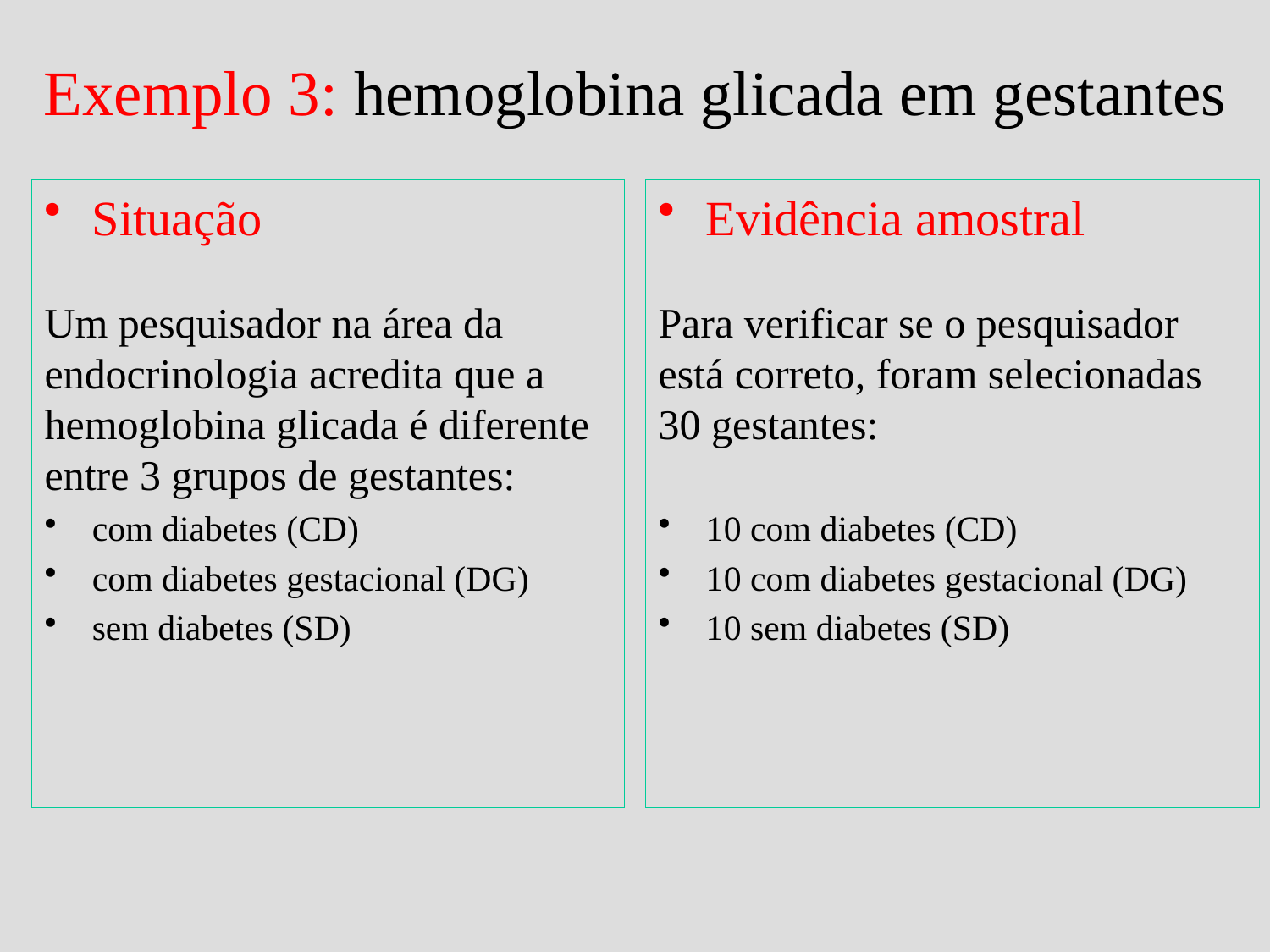

# Exemplo 3: hemoglobina glicada em gestantes
Situação

Um pesquisador na área da endocrinologia acredita que a hemoglobina glicada é diferente entre 3 grupos de gestantes:
com diabetes (CD)
com diabetes gestacional (DG)
sem diabetes (SD)

Evidência amostral

Para verificar se o pesquisador está correto, foram selecionadas 30 gestantes:

10 com diabetes (CD)
10 com diabetes gestacional (DG)
10 sem diabetes (SD)